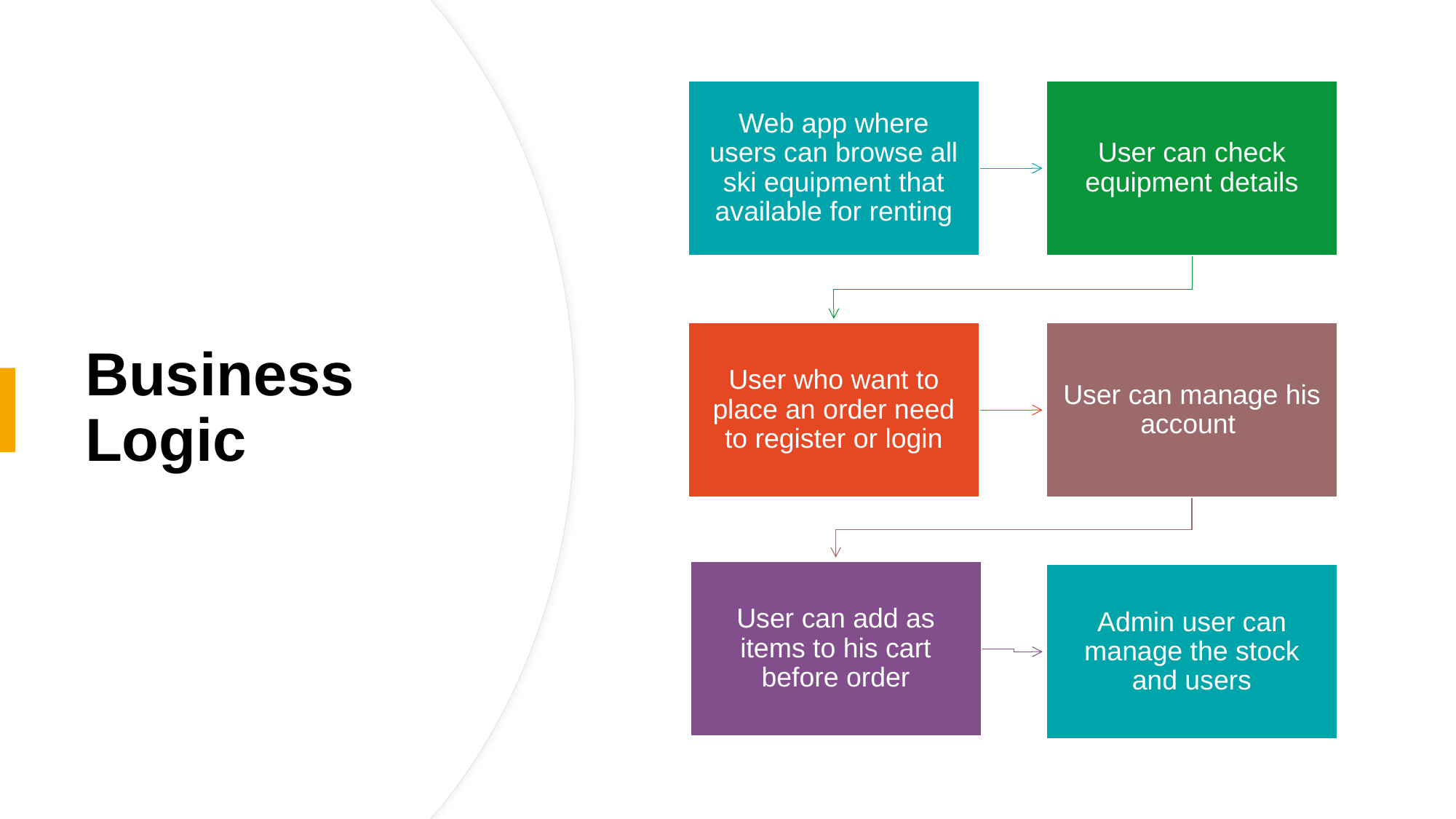

Web app where users can browse all ski equipment that available for renting

User can check equipment details

User who want to place an order need to register or login

User can manage his account

User can add as items to his cart before order
Admin user can manage the stock and users
# Business Logic